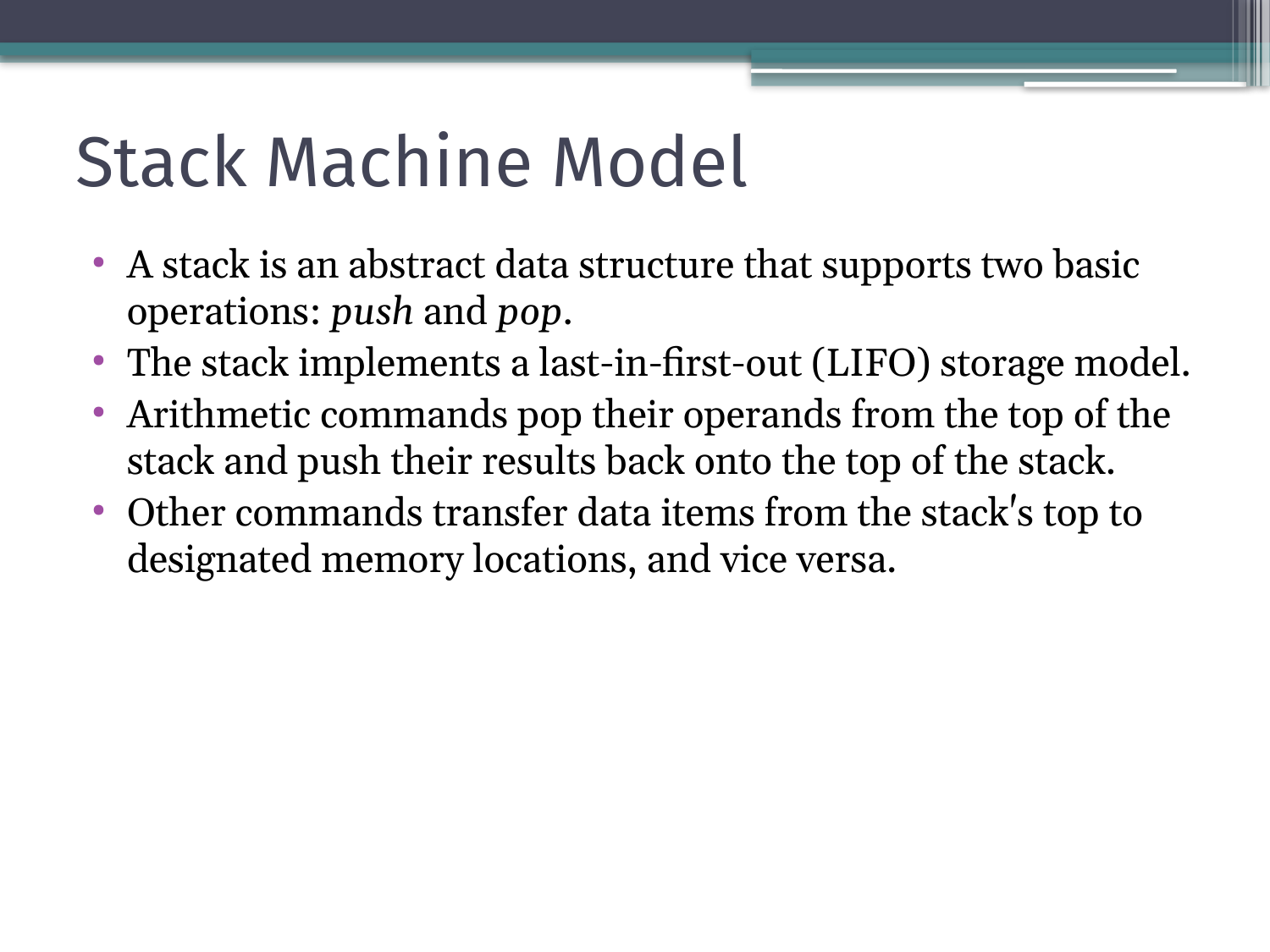

# Stack Machine Model
A stack is an abstract data structure that supports two basic operations: push and pop.
The stack implements a last-in-first-out (LIFO) storage model.
Arithmetic commands pop their operands from the top of the stack and push their results back onto the top of the stack.
Other commands transfer data items from the stack's top to designated memory locations, and vice versa.